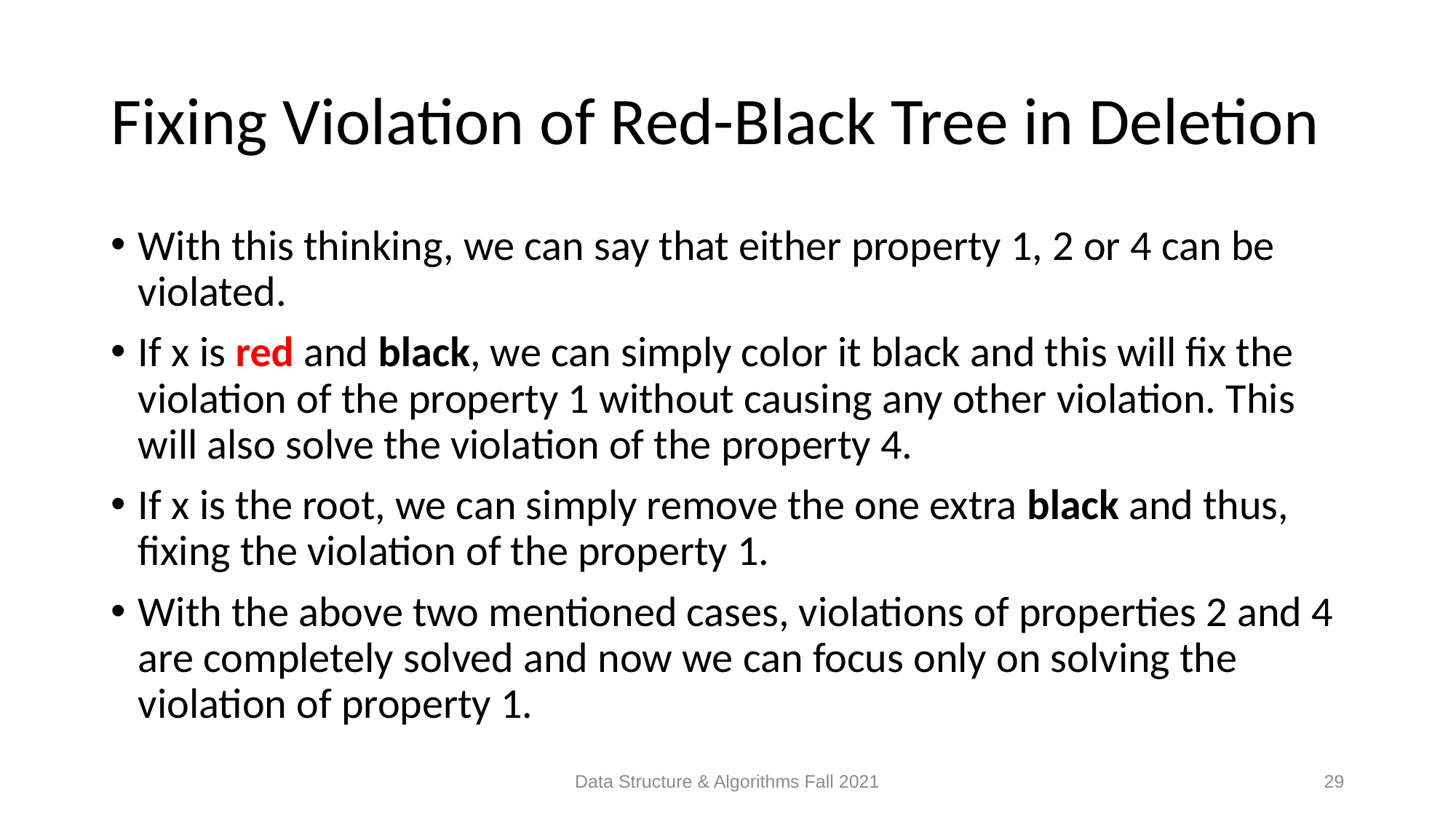

# Fixing Violation of Red-Black Tree in Deletion
With this thinking, we can say that either property 1, 2 or 4 can be violated.
If x is red and black, we can simply color it black and this will fix the violation of the property 1 without causing any other violation. This will also solve the violation of the property 4.
If x is the root, we can simply remove the one extra black and thus, fixing the violation of the property 1.
With the above two mentioned cases, violations of properties 2 and 4 are completely solved and now we can focus only on solving the violation of property 1.

Data Structure & Algorithms Fall 2021
29